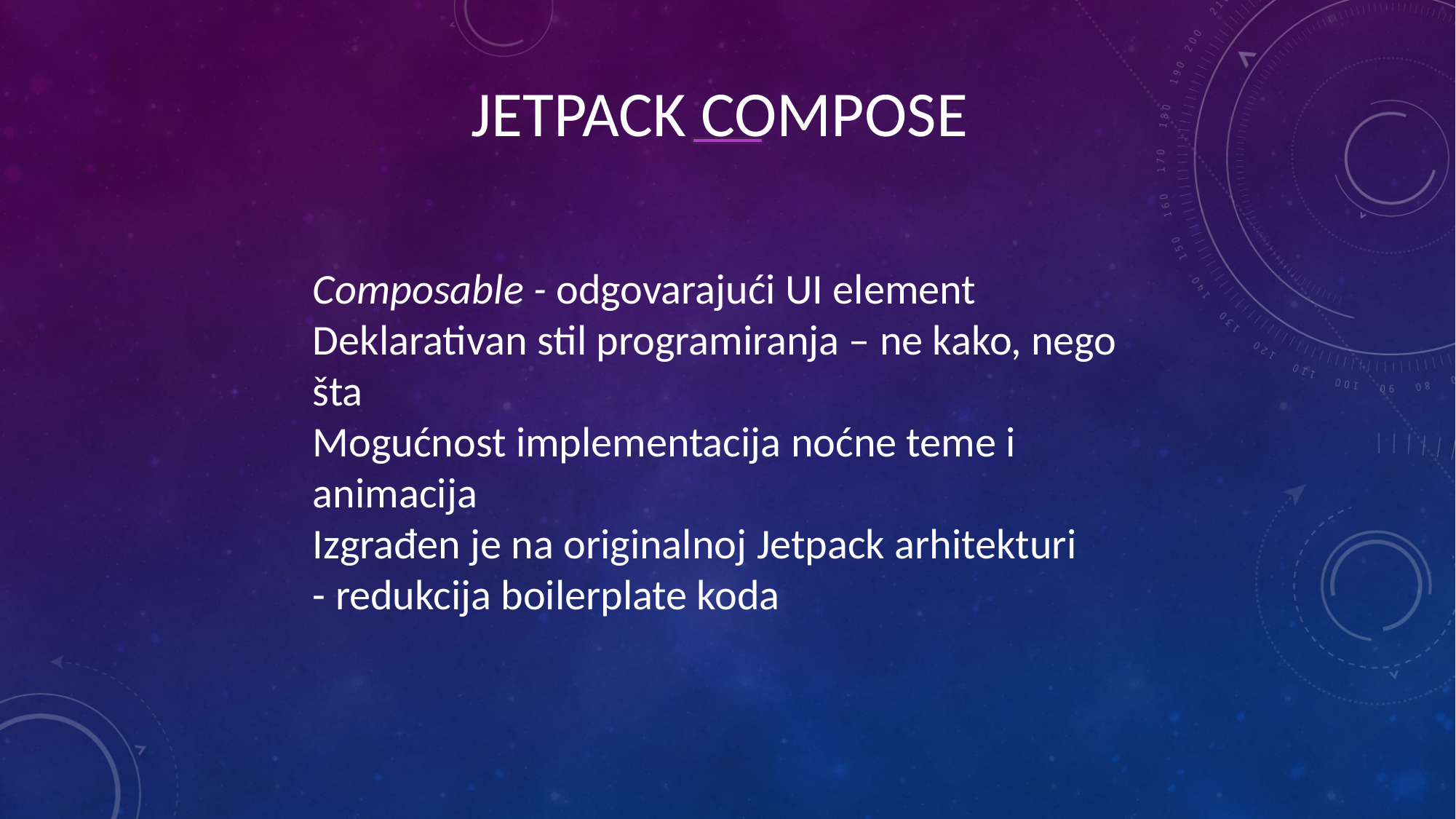

Jetpack Compose

Composable - odgovarajući UI element
Deklarativan stil programiranja – ne kako, nego šta
Mogućnost implementacija noćne teme i animacija
Izgrađen je na originalnoj Jetpack arhitekturi - redukcija boilerplate koda